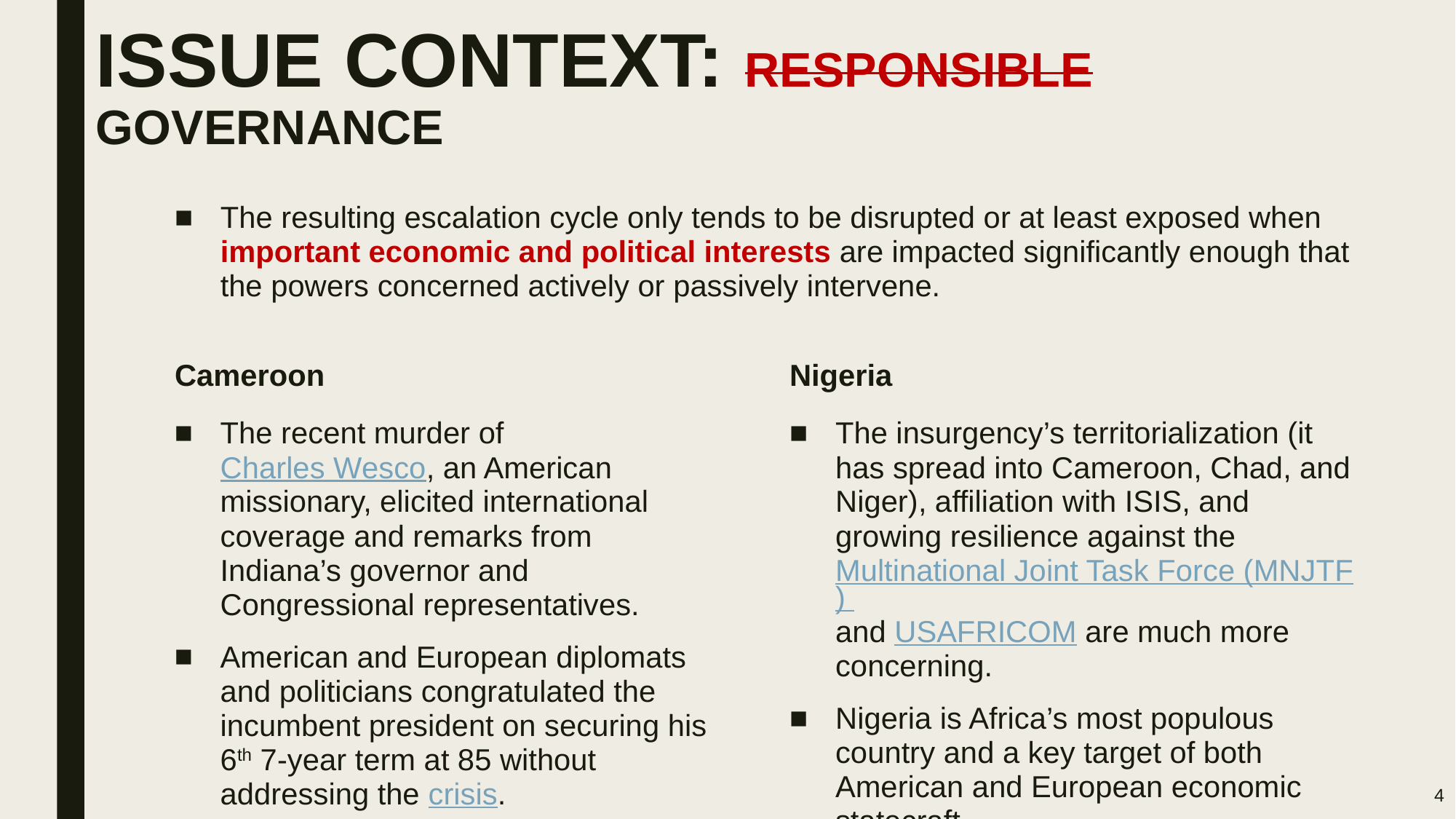

# ISSUE CONTEXT: RESPONSIBLE GOVERNANCE
The resulting escalation cycle only tends to be disrupted or at least exposed when important economic and political interests are impacted significantly enough that the powers concerned actively or passively intervene.
Cameroon
Nigeria
The recent murder of Charles Wesco, an American missionary, elicited international coverage and remarks from Indiana’s governor and Congressional representatives.
American and European diplomats and politicians congratulated the incumbent president on securing his 6th 7-year term at 85 without addressing the crisis.
The insurgency’s territorialization (it has spread into Cameroon, Chad, and Niger), affiliation with ISIS, and growing resilience against the Multinational Joint Task Force (MNJTF) and USAFRICOM are much more concerning.
Nigeria is Africa’s most populous country and a key target of both American and European economic statecraft.
4